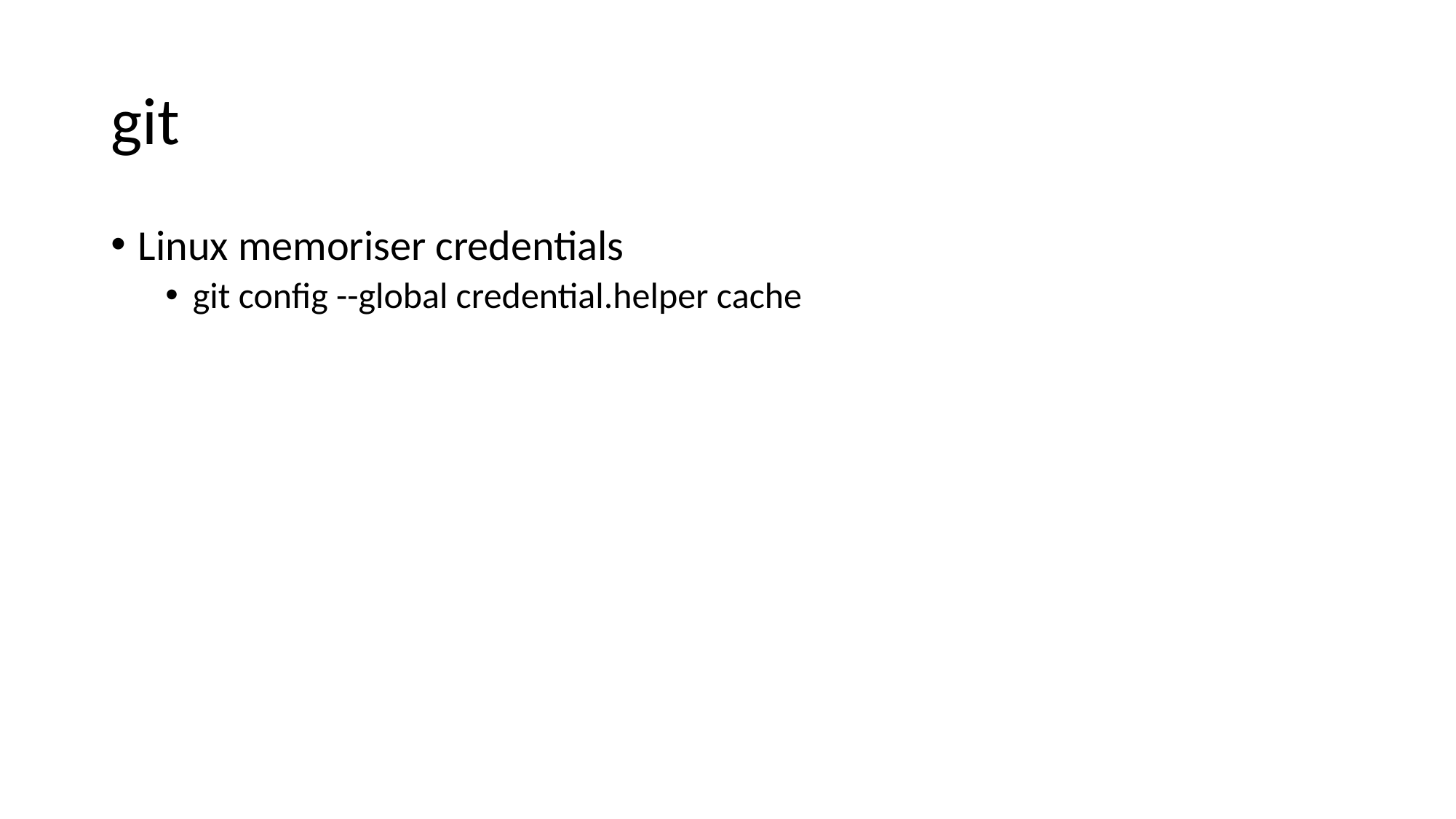

# git
Linux memoriser credentials
git config --global credential.helper cache